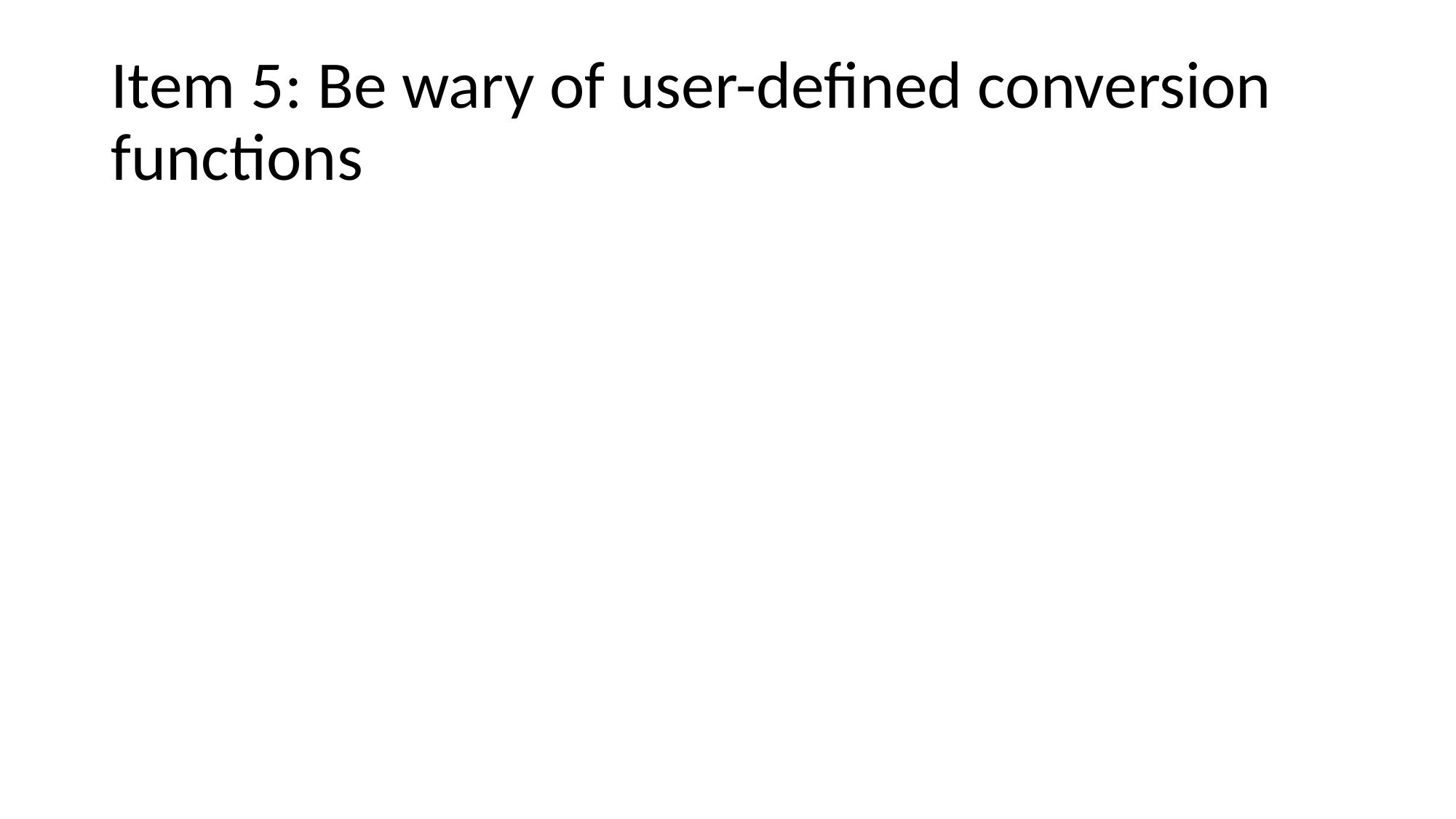

# Item 5: Be wary of user-defined conversion functions